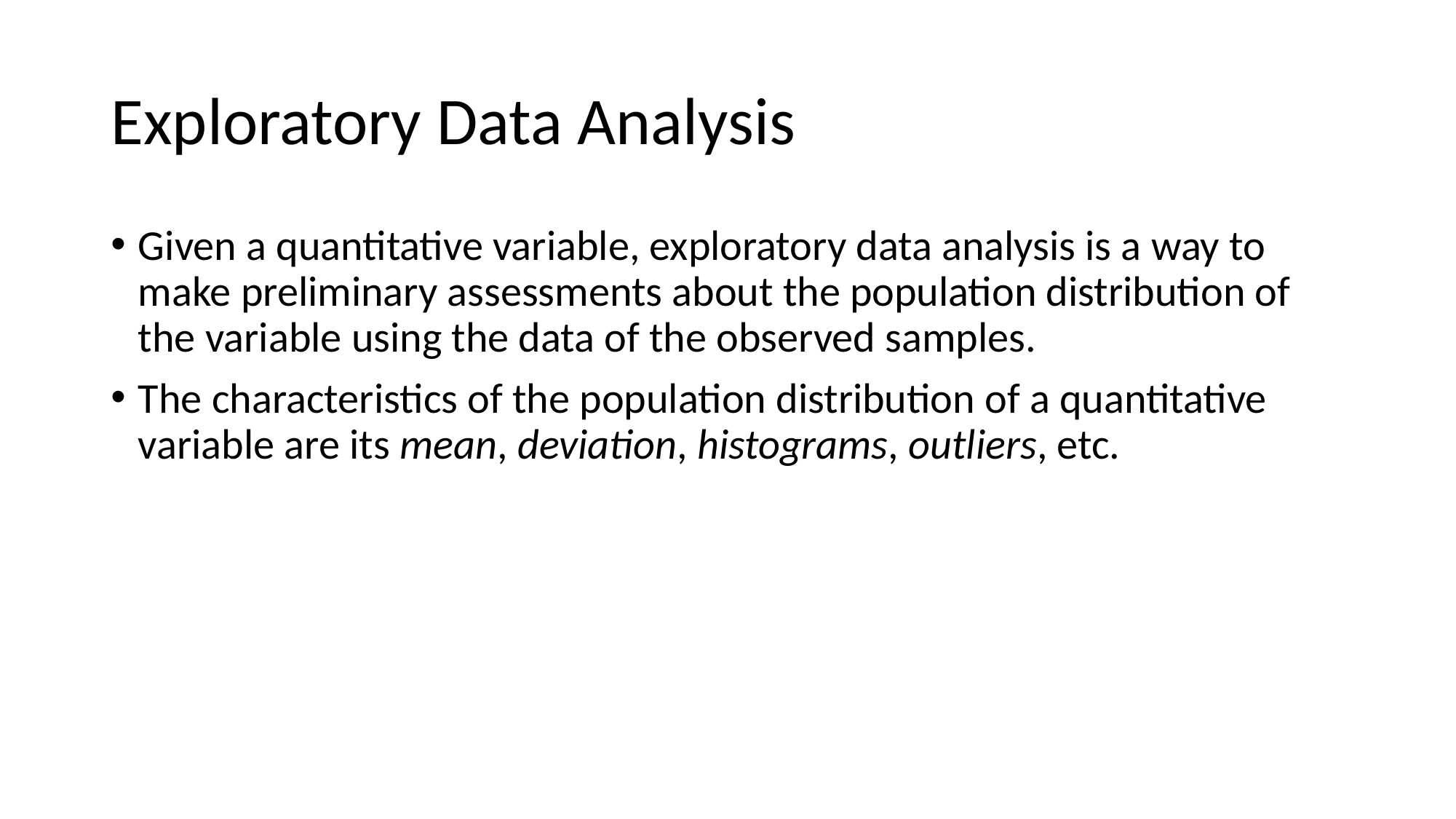

# Exploratory Data Analysis
Given a quantitative variable, exploratory data analysis is a way to make preliminary assessments about the population distribution of the variable using the data of the observed samples.
The characteristics of the population distribution of a quantitative variable are its mean, deviation, histograms, outliers, etc.